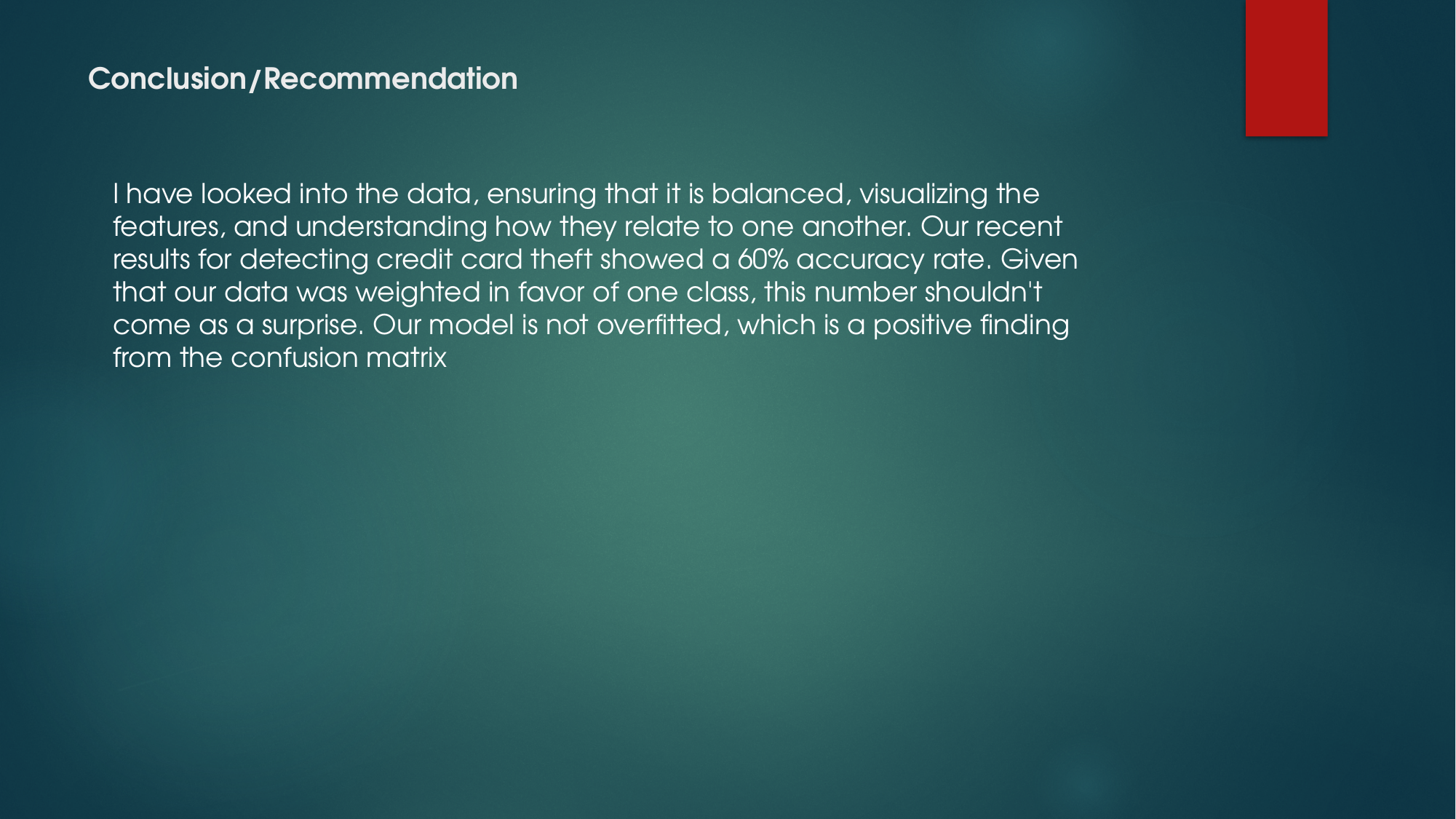

# Conclusion/Recommendation
I have looked into the data, ensuring that it is balanced, visualizing the features, and understanding how they relate to one another. Our recent results for detecting credit card theft showed a 60% accuracy rate. Given that our data was weighted in favor of one class, this number shouldn't come as a surprise. Our model is not overfitted, which is a positive finding from the confusion matrix